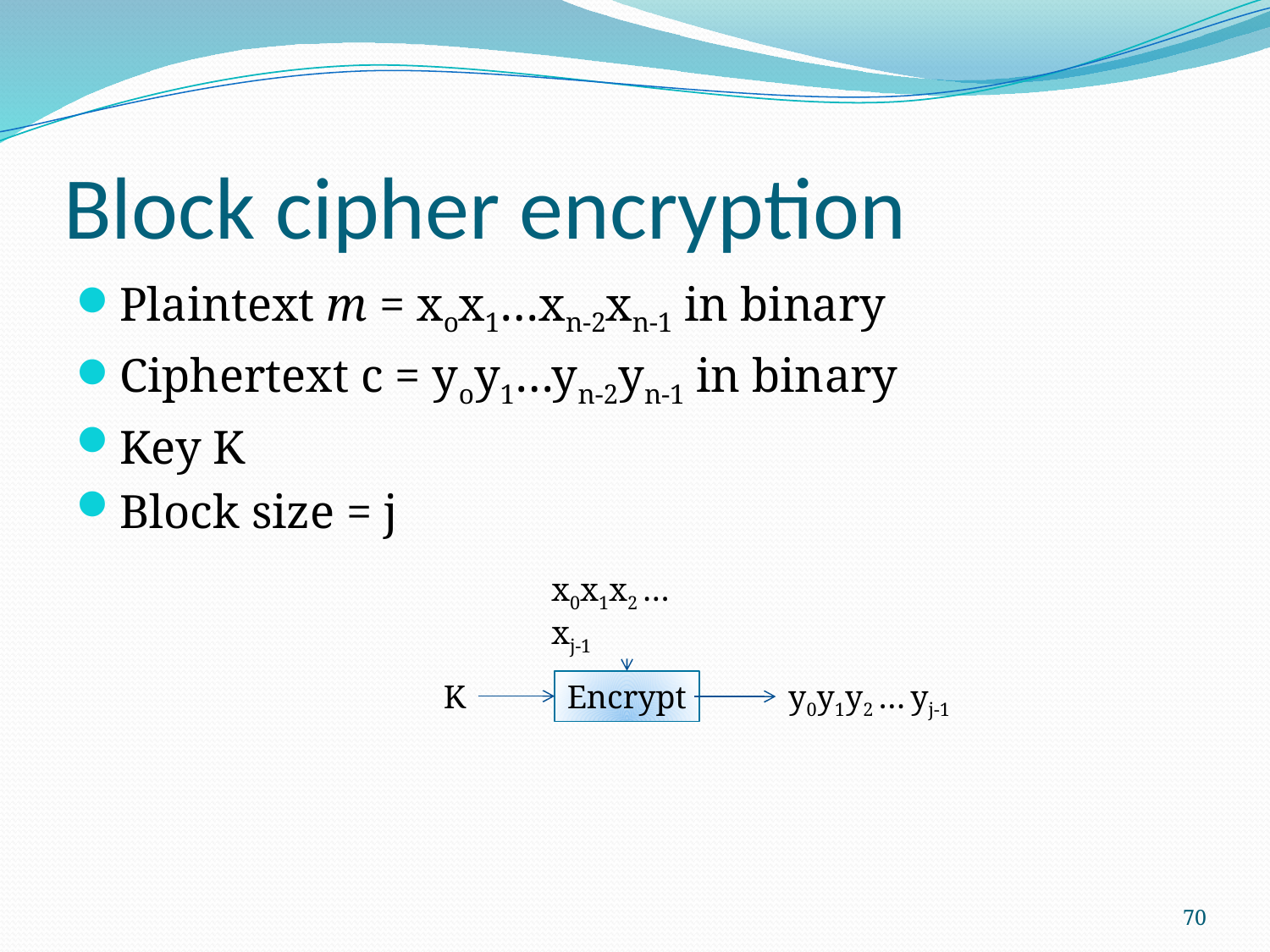

# Block cipher encryption
Plaintext m = xox1…xn-2xn-1 in binary
Ciphertext c = yoy1…yn-2yn-1 in binary
Key K
Block size = j

x0x1x2 … xj-1
y0y1y2 … yj-1
K
Encrypt
70